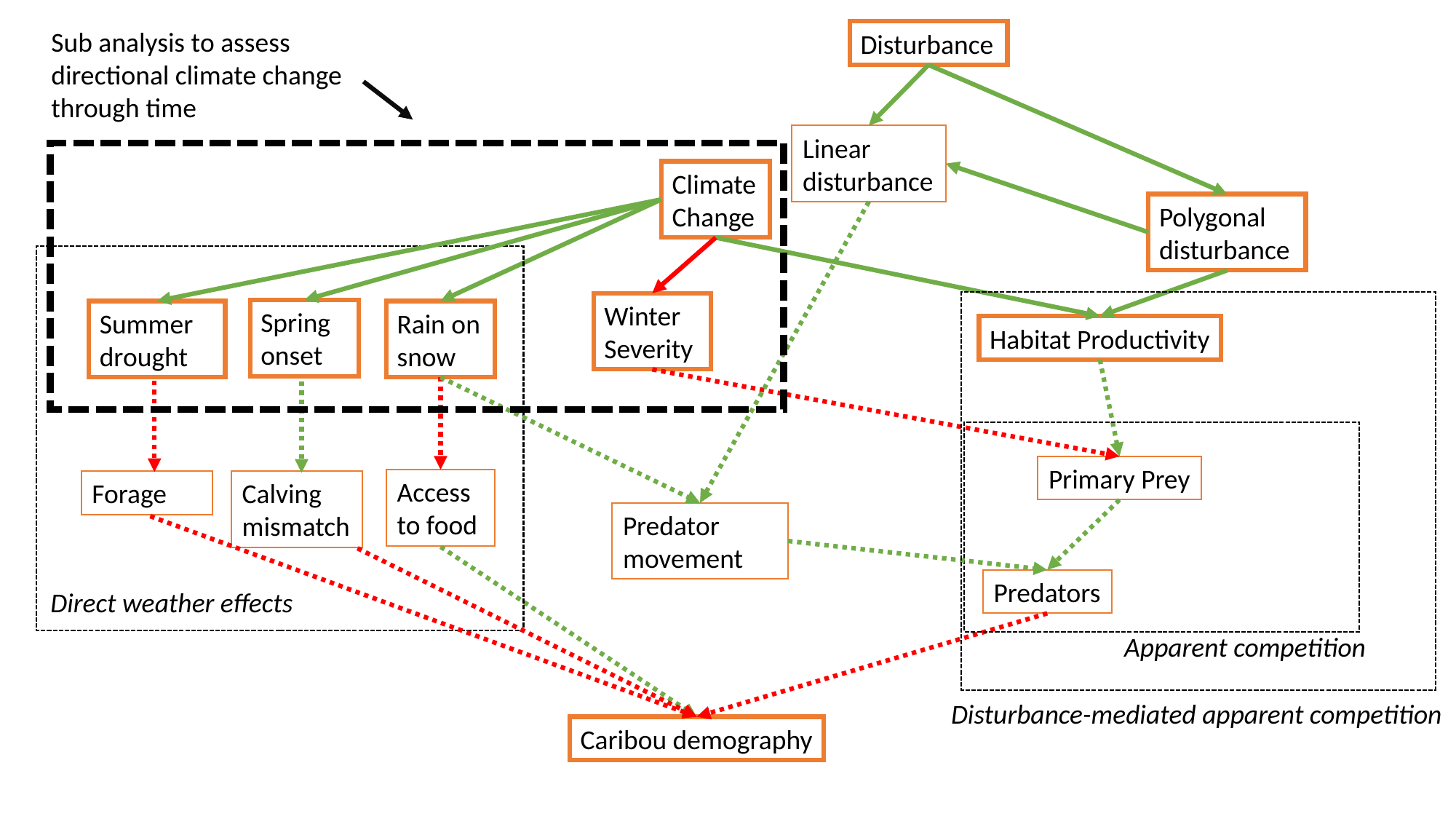

Sub analysis to assess directional climate change through time
Disturbance
Linear disturbance

Climate Change
Polygonal disturbance

Winter Severity
Spring onset
Summer drought
Rain on snow

Habitat Productivity

Primary Prey
Access to food
Forage
Calving mismatch
Predator movement
Predators
Direct weather effects
Apparent competition
Disturbance-mediated apparent competition
Caribou demography